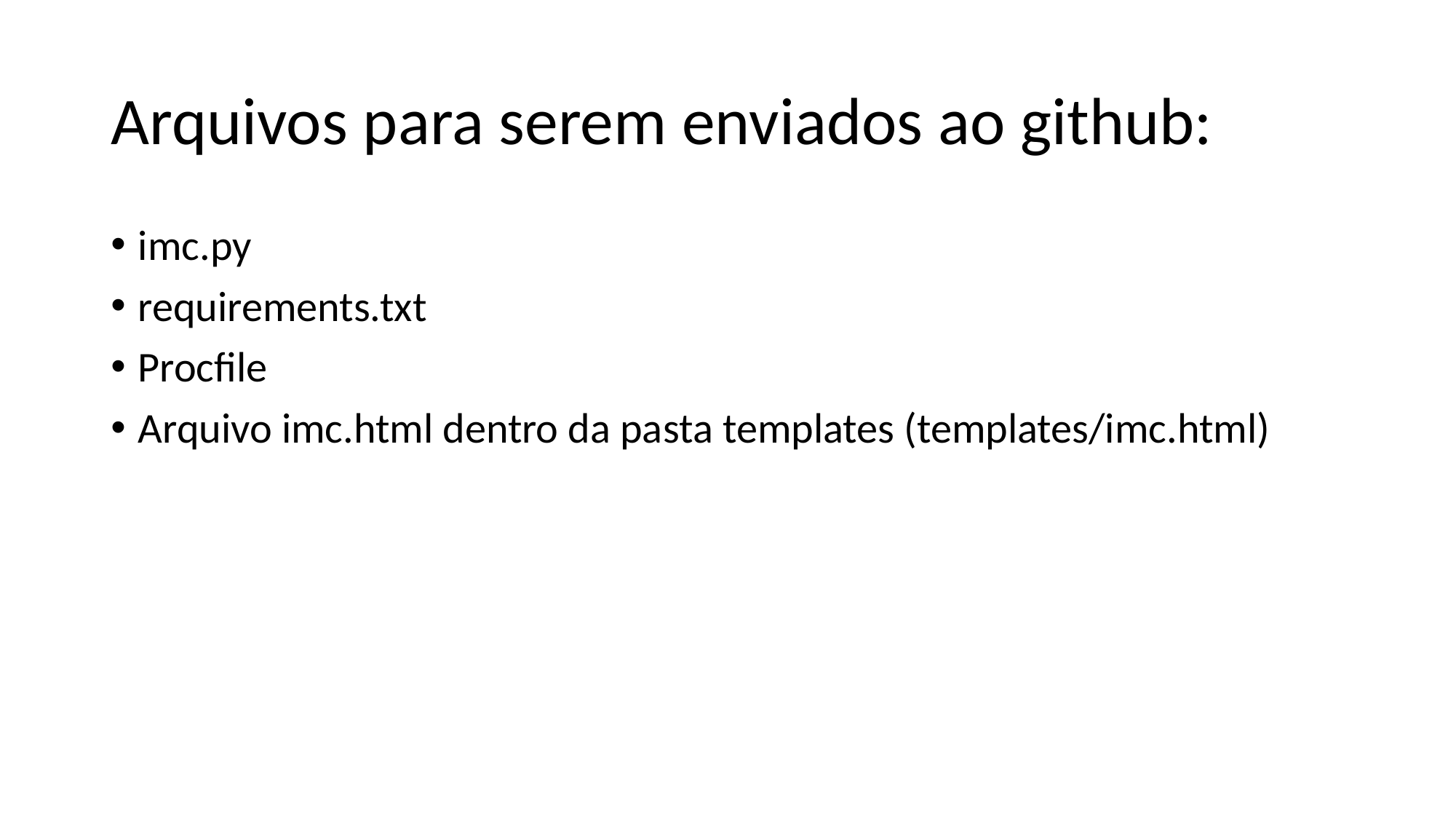

# Arquivos para serem enviados ao github:
imc.py
requirements.txt
Procfile
Arquivo imc.html dentro da pasta templates (templates/imc.html)